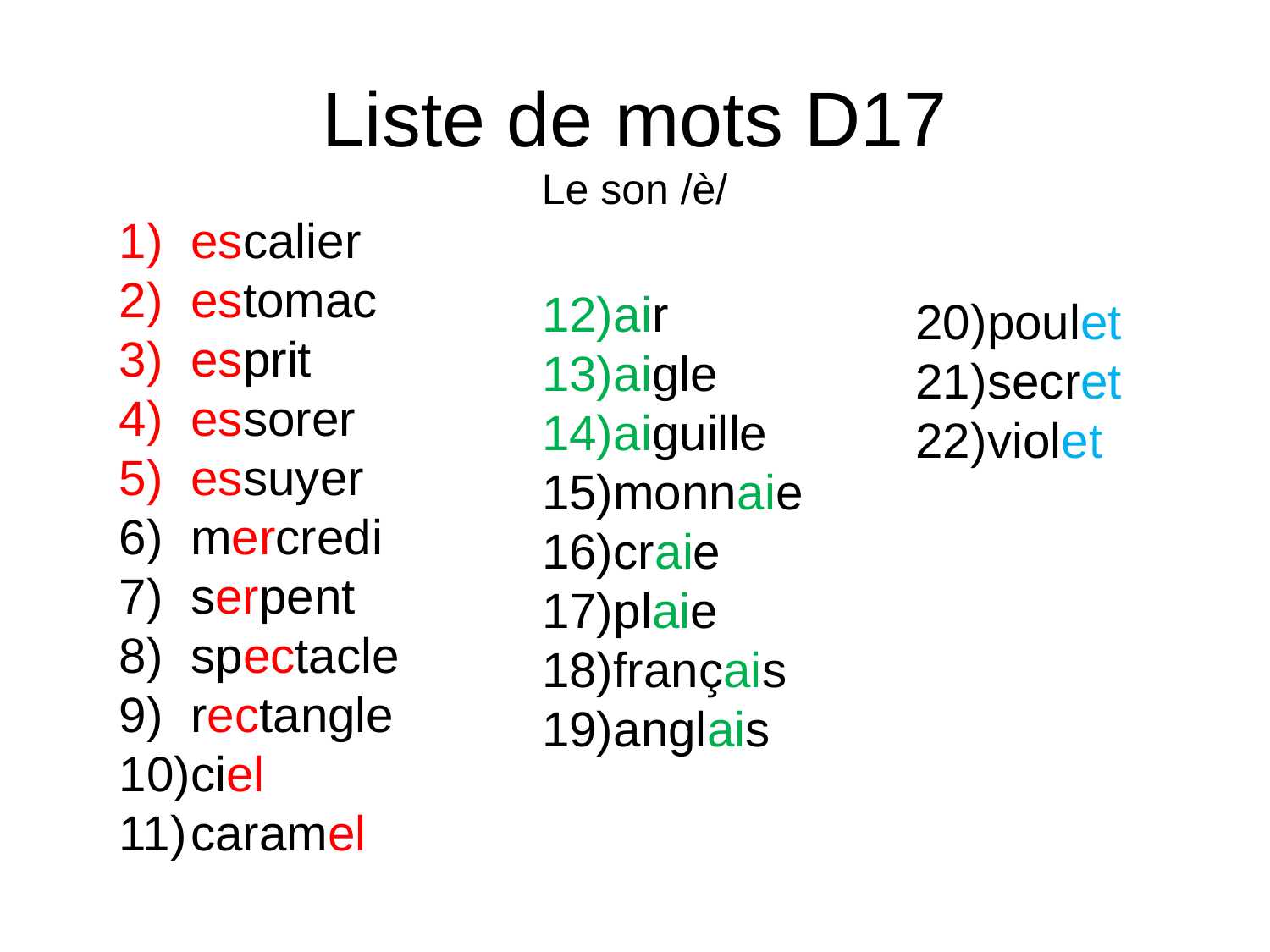

Liste de mots D17
Le son /è/
escalier
estomac
esprit
essorer
essuyer
mercredi
serpent
spectacle
rectangle
ciel
caramel
air
aigle
aiguille
monnaie
craie
plaie
français
anglais
poulet
secret
violet